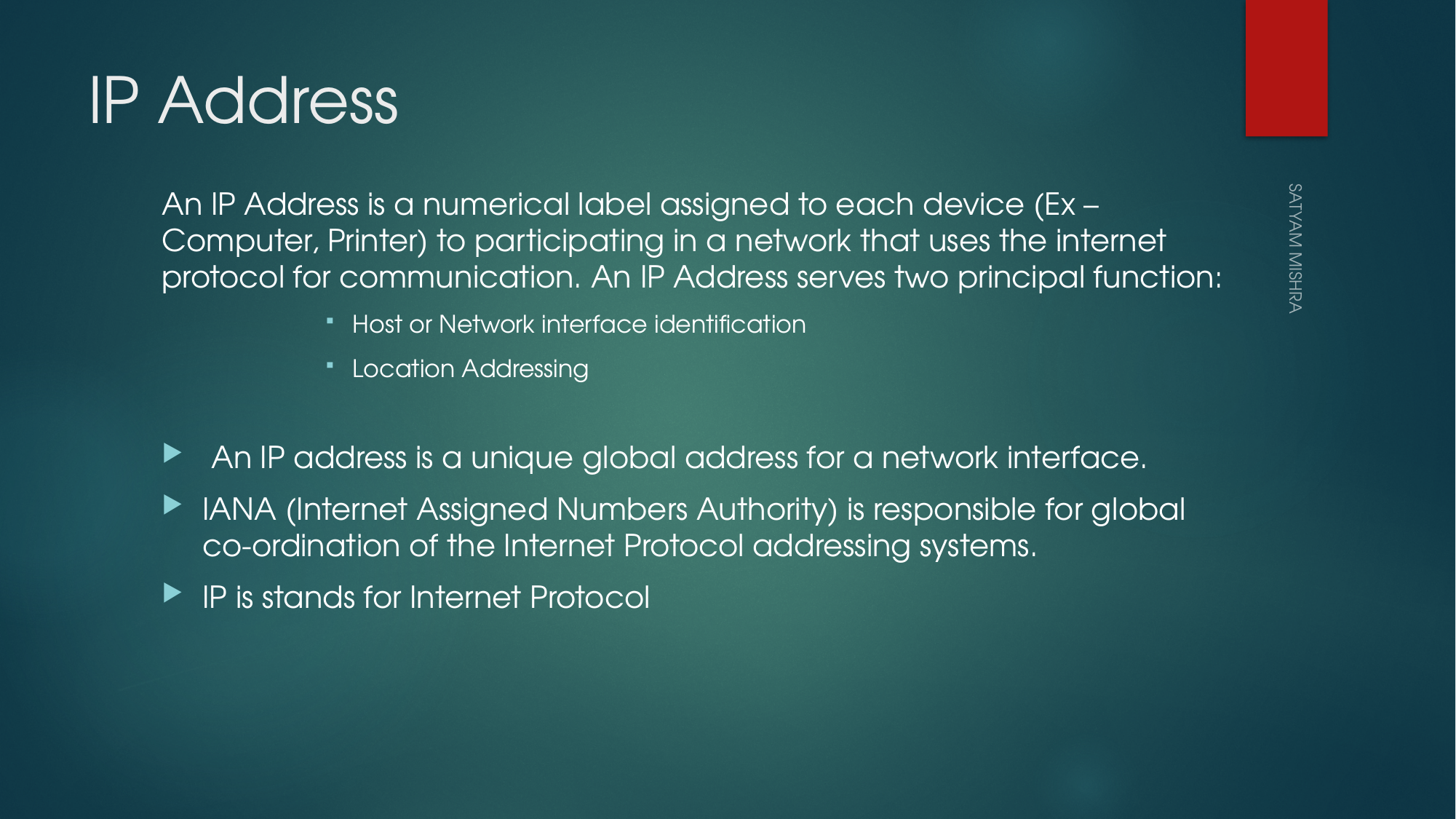

# IP Address
An IP Address is a numerical label assigned to each device (Ex – Computer, Printer) to participating in a network that uses the internet protocol for communication. An IP Address serves two principal function:
Host or Network interface identification
Location Addressing

 An IP address is a unique global address for a network interface.
IANA (Internet Assigned Numbers Authority) is responsible for global co-ordination of the Internet Protocol addressing systems.
IP is stands for Internet Protocol
SATYAM MISHRA